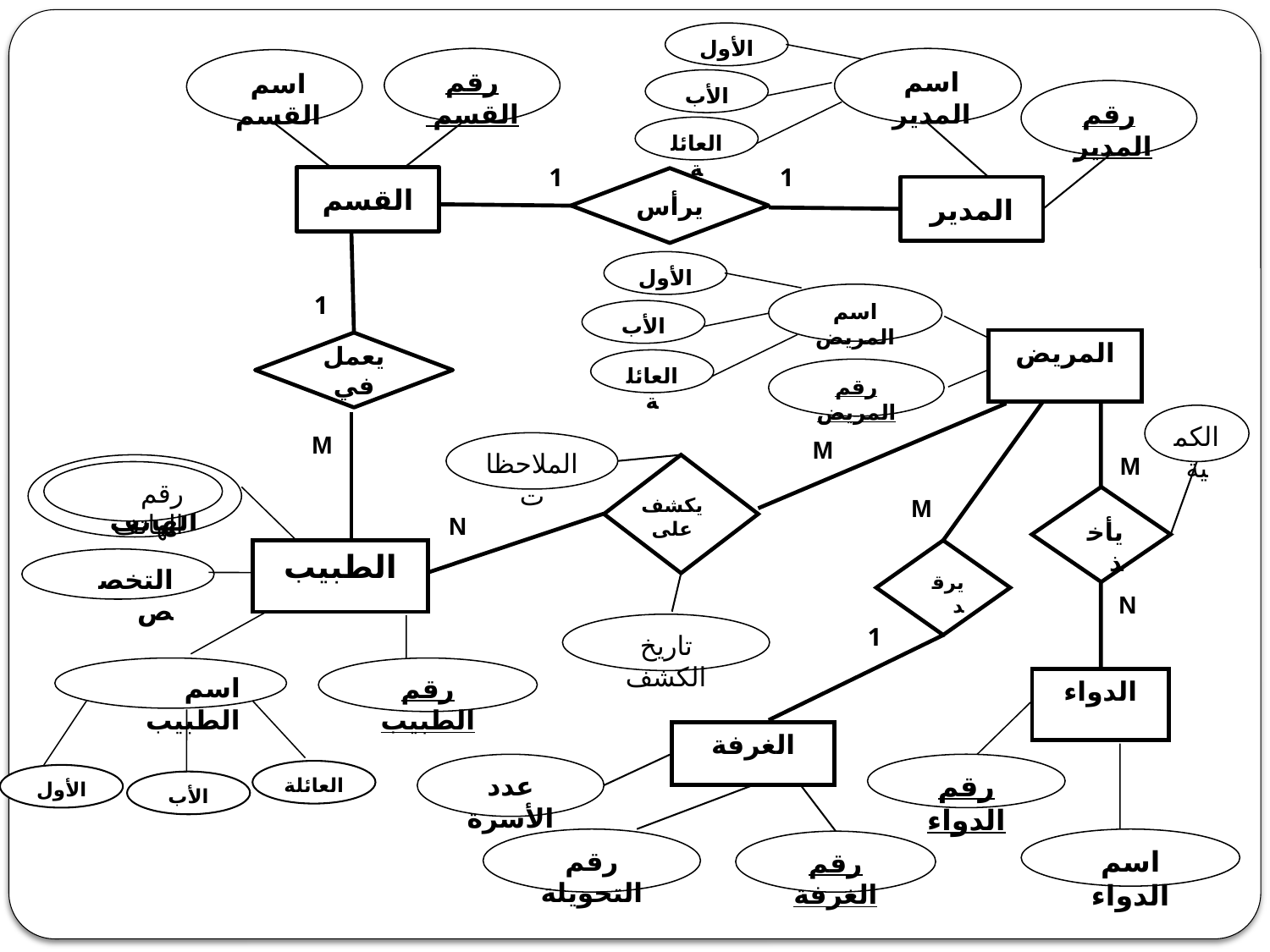

الأول

رقم القسم
اسم  المدير
اسم  القسم
الأب
رقم المدير

العائلة
1
1
القسم
يرأس
المدير
الأول

1
اسم المريض
الأب

المريض
يعمل في

العائلة
رقم المريض

يأخذ

M
M
M

رقم الهاتف

يكشف على

الطبيب

التخصص

اسم الطبيب

رقم الطبيب

M

N

يرقد
N

1

الدواء

الغرفة

عدد الأسرة
رقم الدواء

العائلة
الأول
الأب
رقم التحويلة
اسم الدواء

رقم الغرفة
الكمية
الملاحظات
رقم الهاتف
تاريخ الكشف